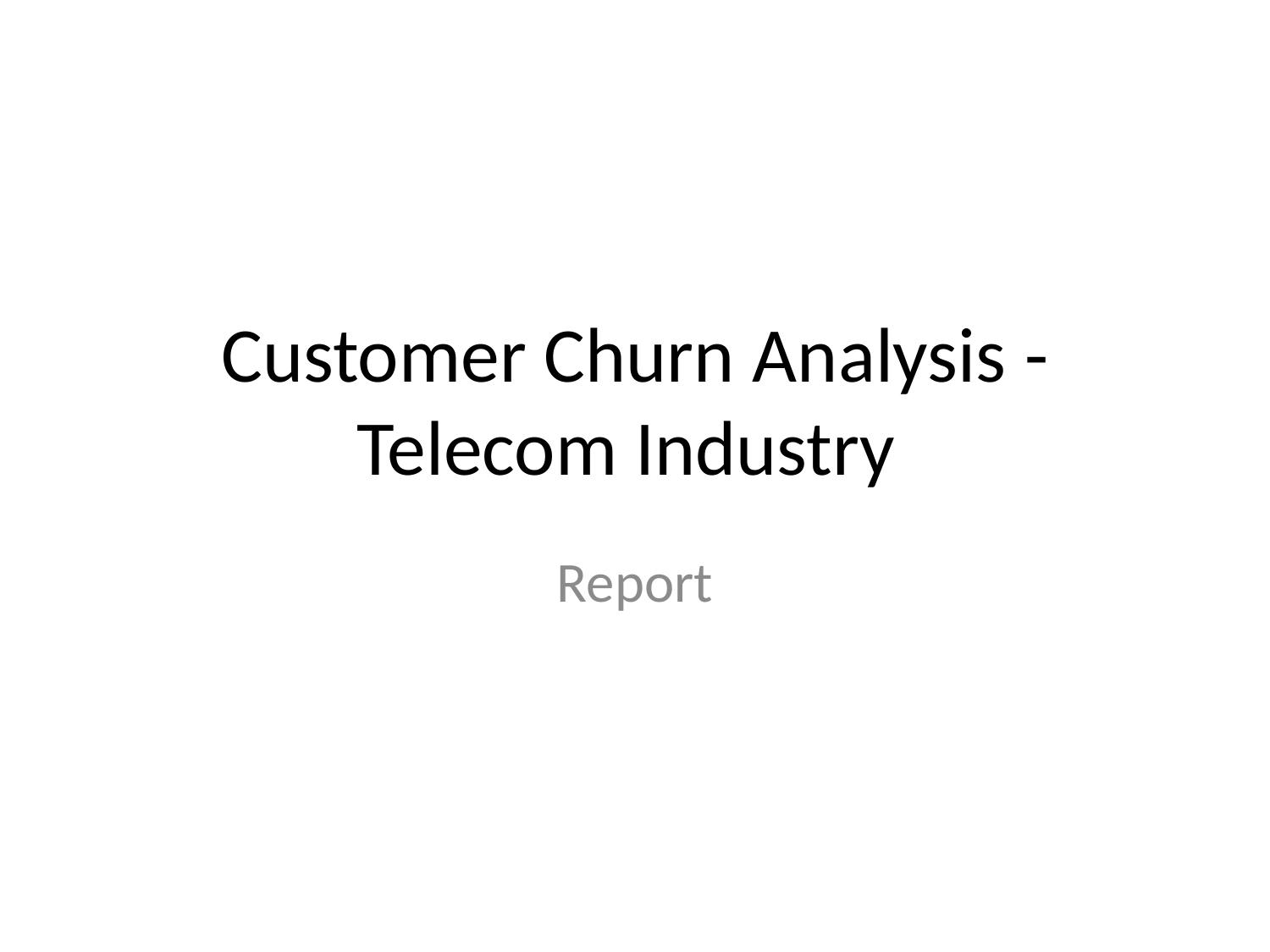

# Customer Churn Analysis - Telecom Industry
Report